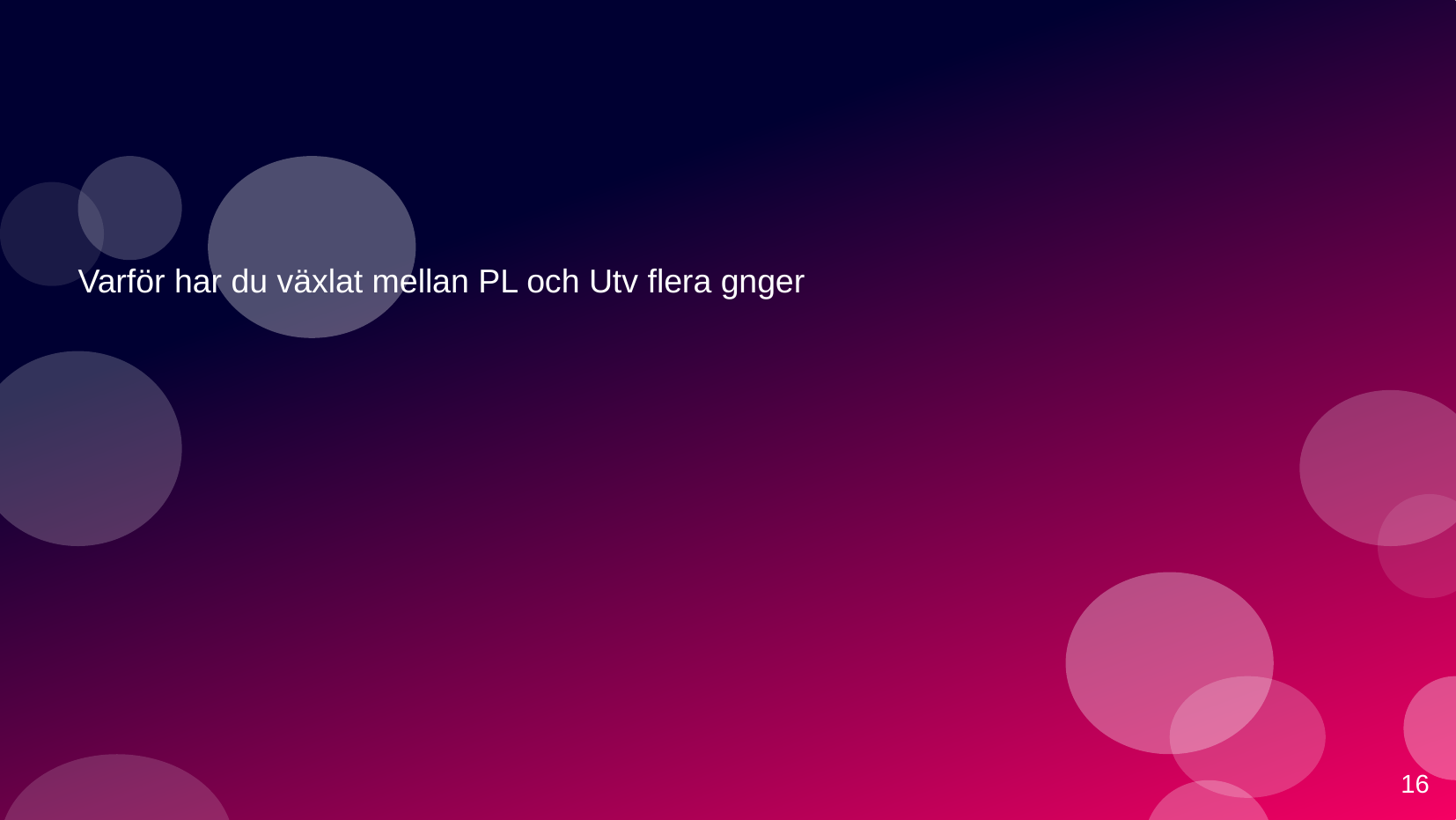

# Varför har du växlat mellan PL och Utv flera gnger

16